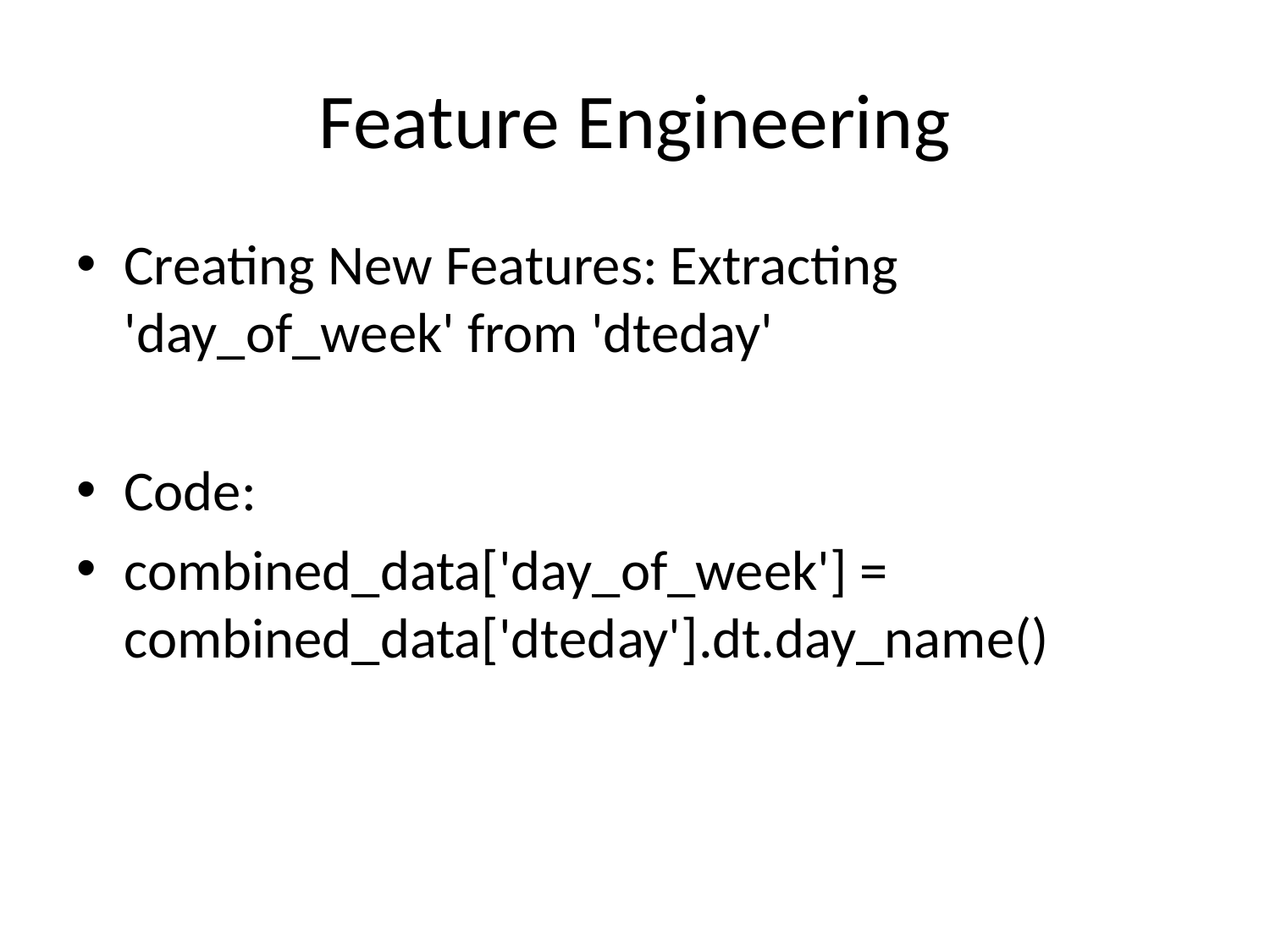

# Feature Engineering
Creating New Features: Extracting 'day_of_week' from 'dteday'

Code:
combined_data['day_of_week'] = combined_data['dteday'].dt.day_name()